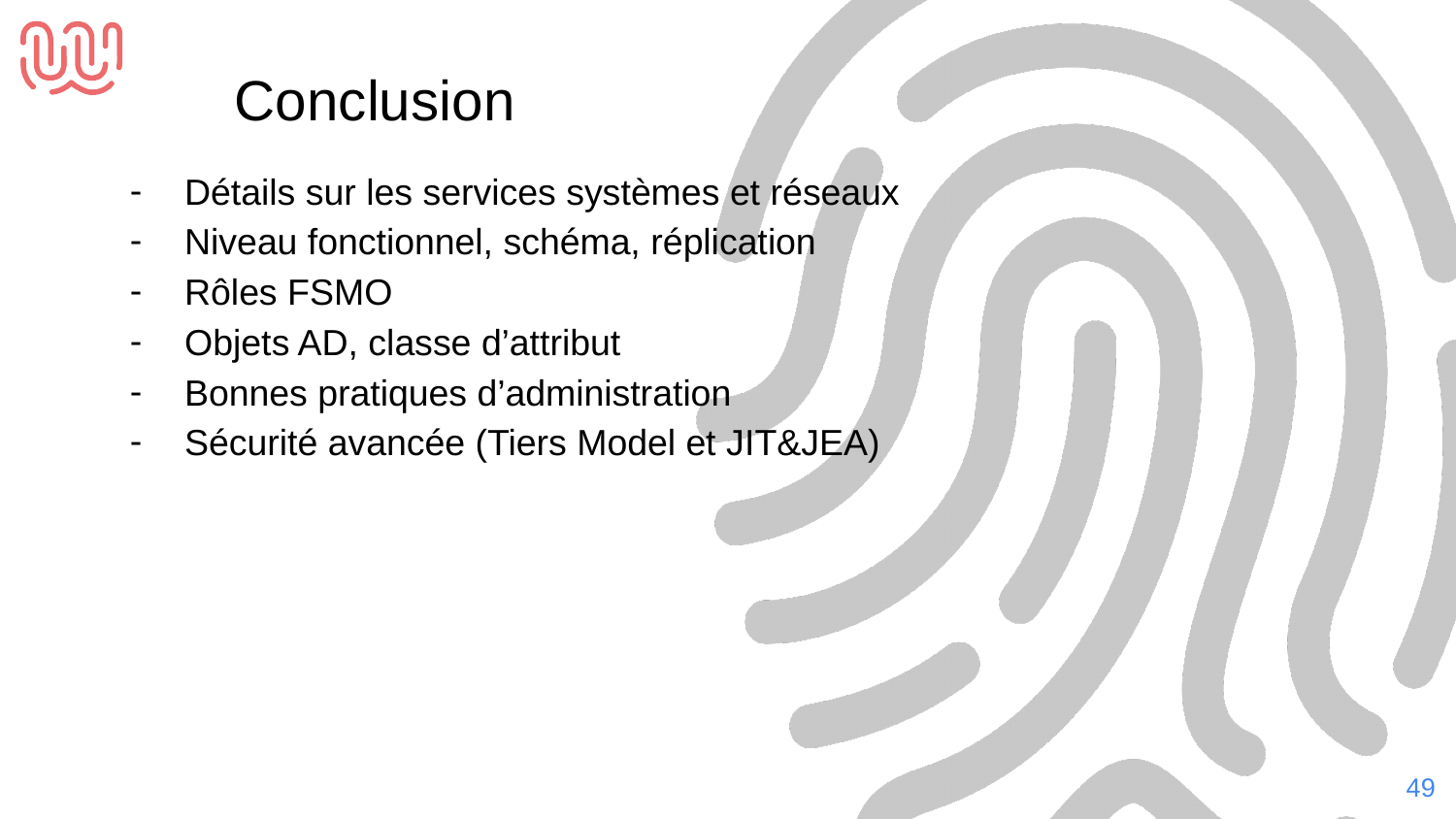

Conclusion
Détails sur les services systèmes et réseaux
Niveau fonctionnel, schéma, réplication
Rôles FSMO
Objets AD, classe d’attribut
Bonnes pratiques d’administration
Sécurité avancée (Tiers Model et JIT&JEA)
49